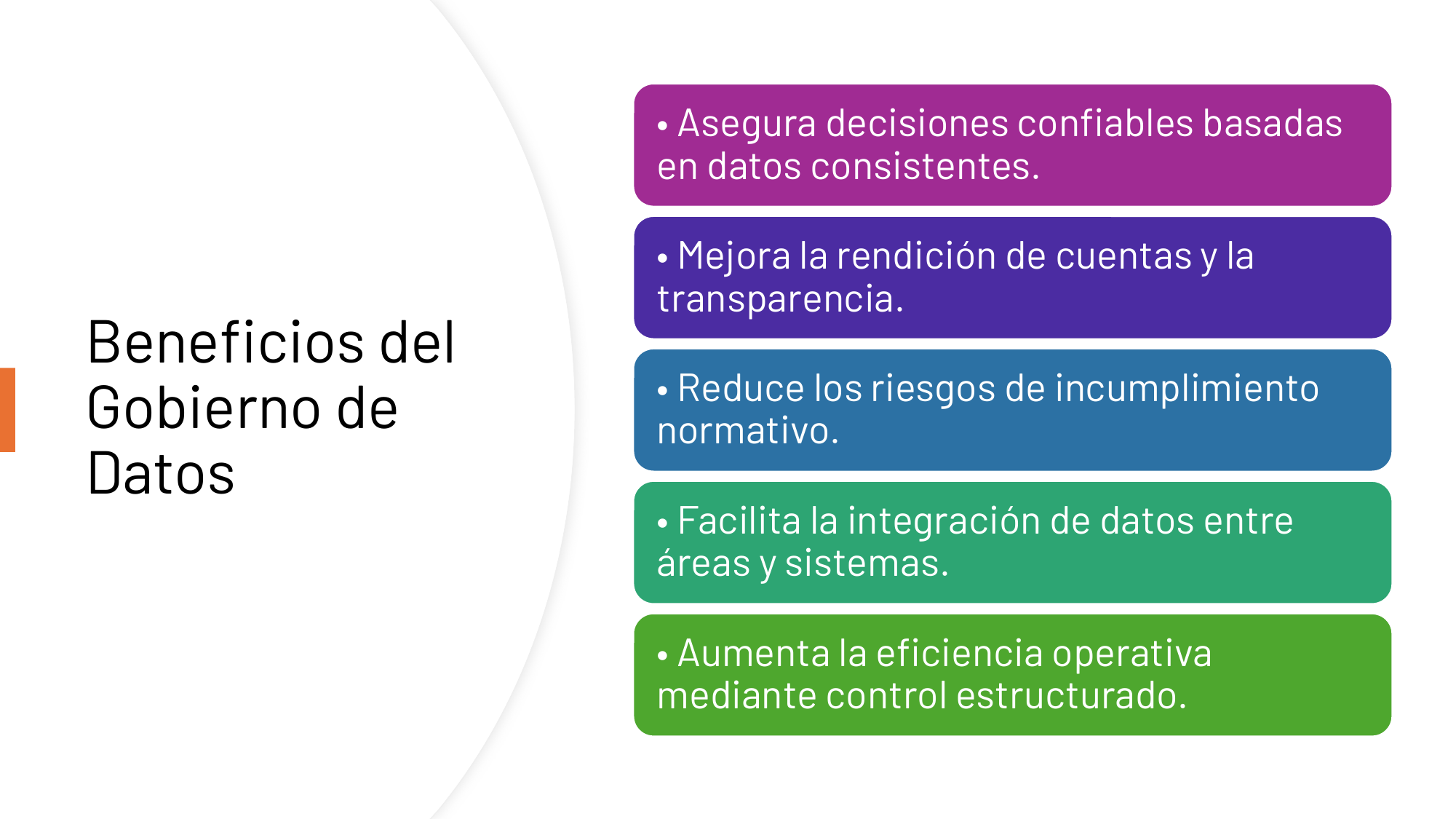

• Asegura decisiones confiables basadas en datos consistentes.
• Mejora la rendición de cuentas y la transparencia.
• Reduce los riesgos de incumplimiento normativo.
• Facilita la integración de datos entre áreas y sistemas.
• Aumenta la eficiencia operativa mediante control estructurado.
# Beneficios del Gobierno de Datos